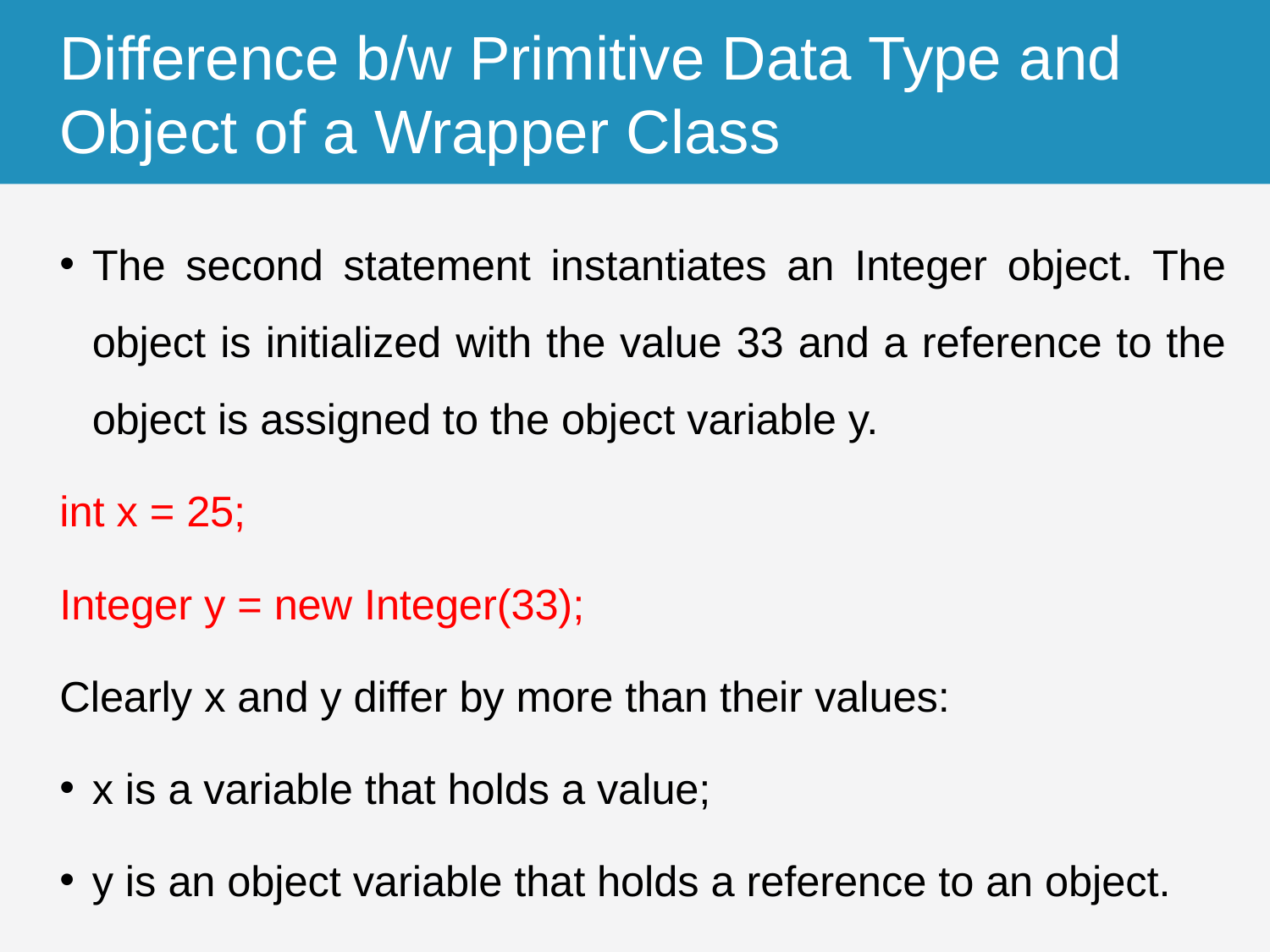

# Difference b/w Primitive Data Type and Object of a Wrapper Class
The second statement instantiates an Integer object. The object is initialized with the value 33 and a reference to the object is assigned to the object variable y.
int x = 25;
Integer y = new Integer(33);
Clearly x and y differ by more than their values:
x is a variable that holds a value;
y is an object variable that holds a reference to an object.